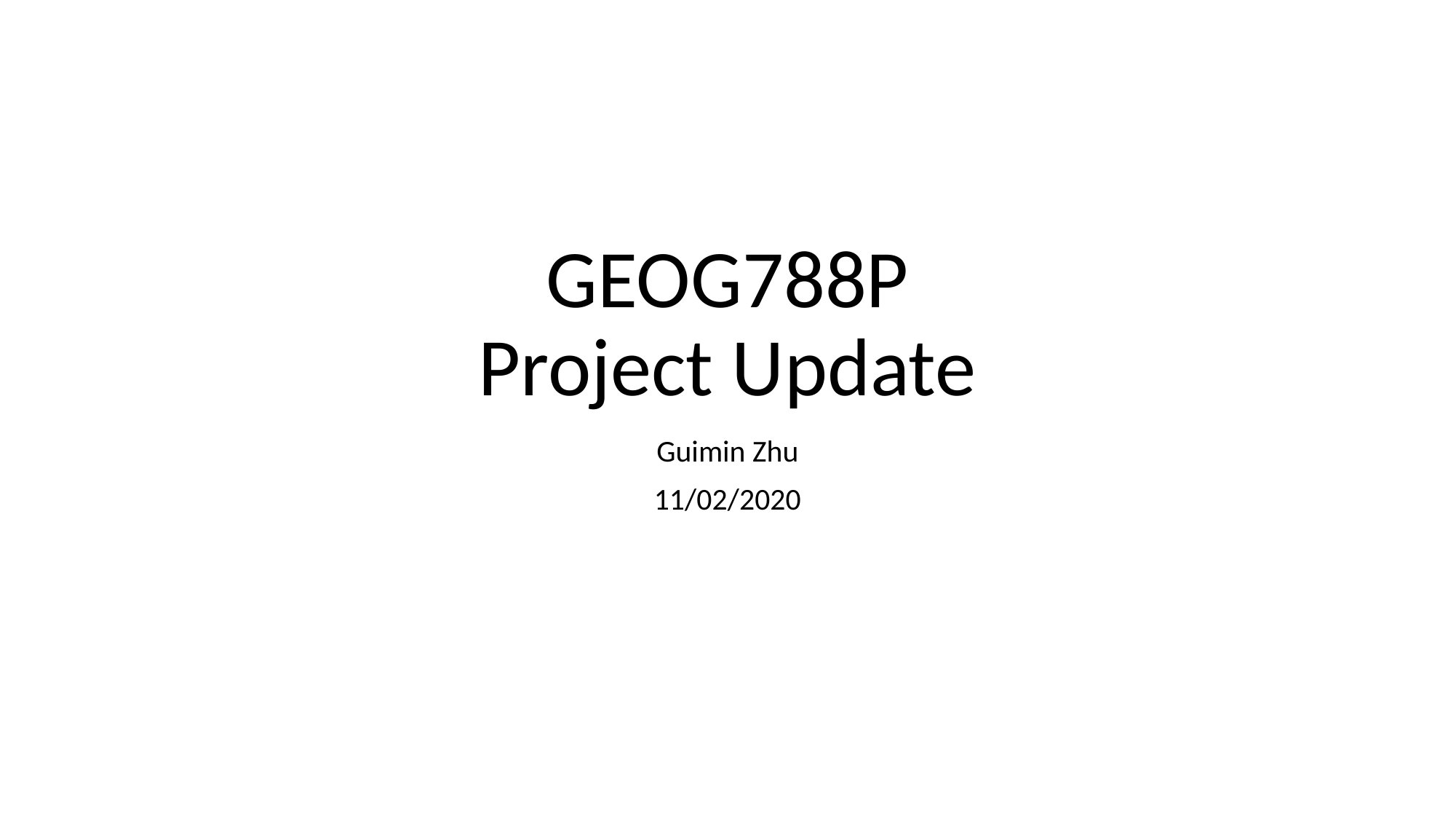

# GEOG788P Project Update
Guimin Zhu
11/02/2020